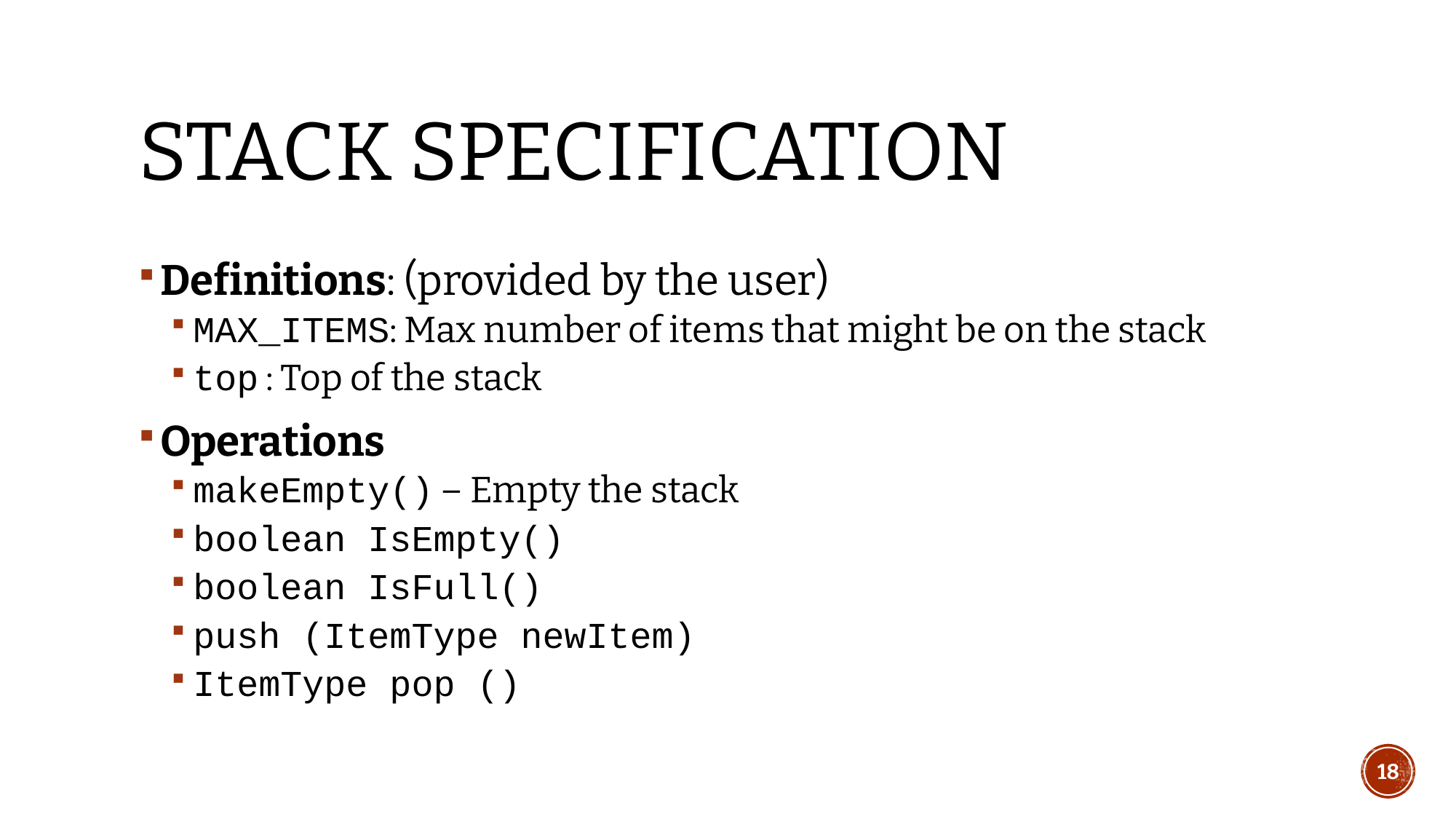

# Stack Specification
Definitions: (provided by the user)
MAX_ITEMS: Max number of items that might be on the stack
top : Top of the stack
Operations
makeEmpty() – Empty the stack
boolean IsEmpty()
boolean IsFull()
push (ItemType newItem)
ItemType pop ()
18